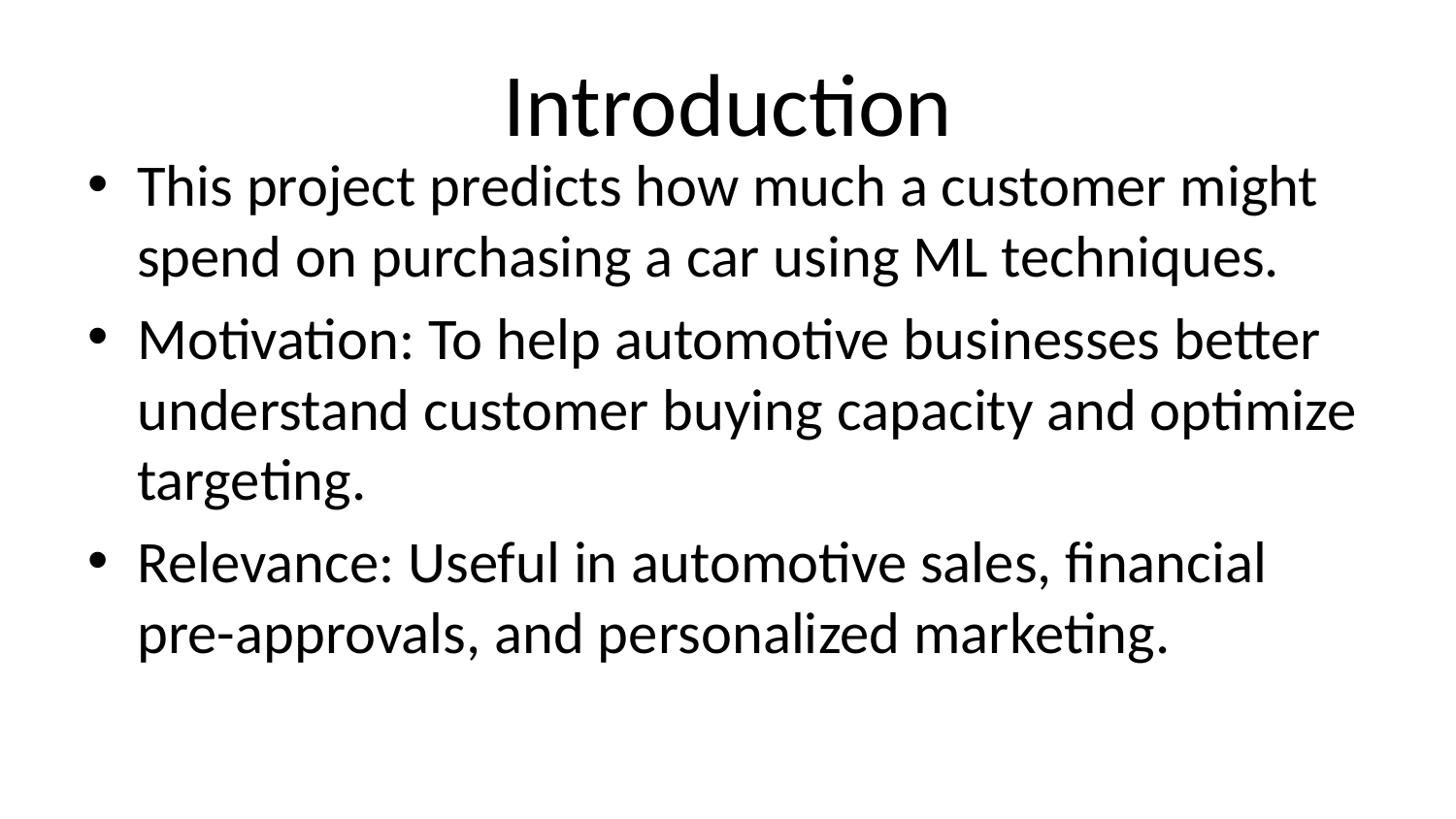

# Introduction
This project predicts how much a customer might spend on purchasing a car using ML techniques.
Motivation: To help automotive businesses better understand customer buying capacity and optimize targeting.
Relevance: Useful in automotive sales, financial pre-approvals, and personalized marketing.